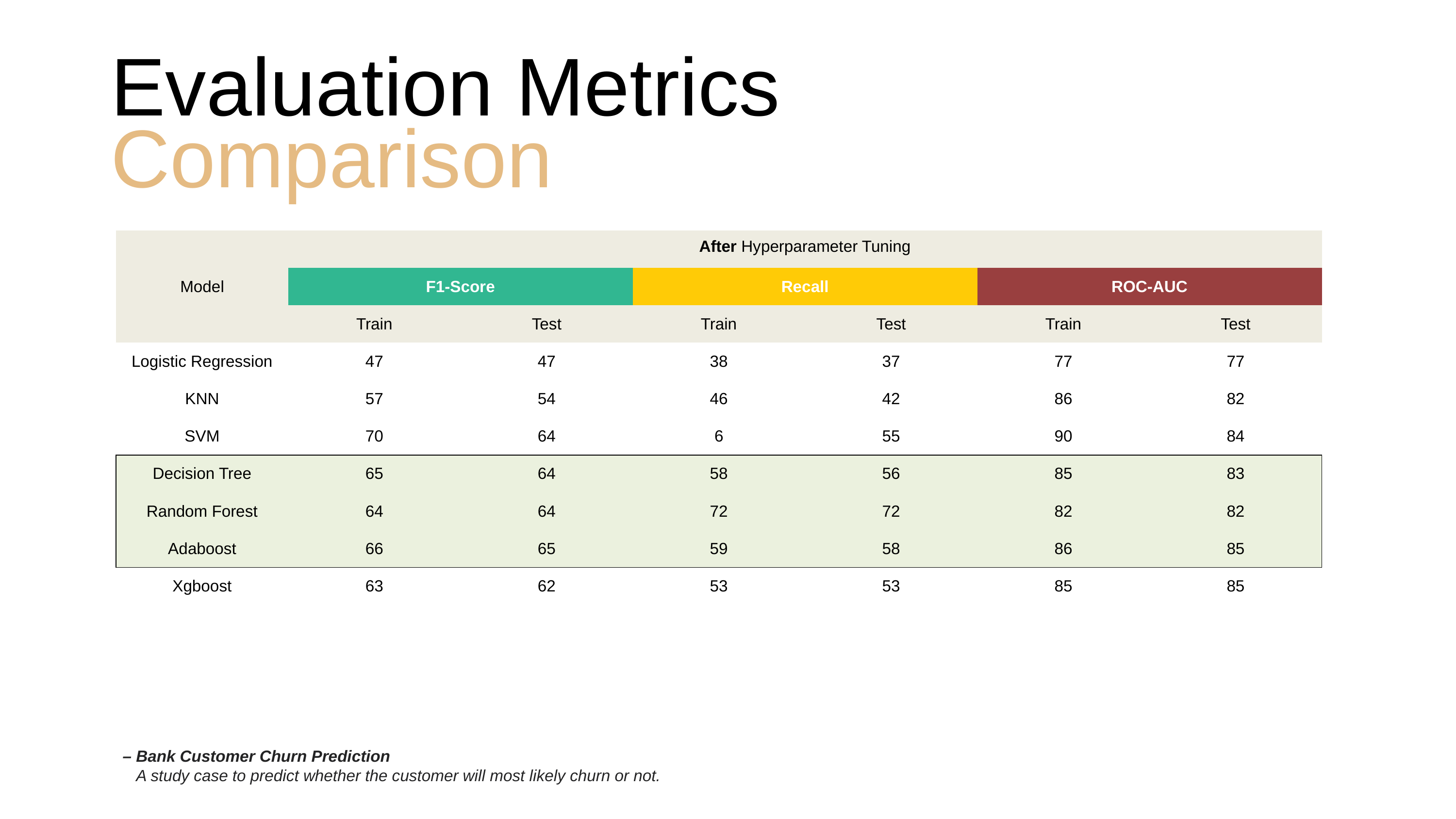

Evaluation Metrics
Comparison
| Model | After Hyperparameter Tuning |  |  |  |  |  |
| --- | --- | --- | --- | --- | --- | --- |
|  | F1-Score |  | Recall |  | ROC-AUC |  |
|  | Train | Test | Train | Test | Train | Test |
| Logistic Regression | 47 | 47 | 38 | 37 | 77 | 77 |
| KNN | 57 | 54 | 46 | 42 | 86 | 82 |
| SVM | 70 | 64 | 6 | 55 | 90 | 84 |
| Decision Tree | 65 | 64 | 58 | 56 | 85 | 83 |
| Random Forest | 64 | 64 | 72 | 72 | 82 | 82 |
| Adaboost | 66 | 65 | 59 | 58 | 86 | 85 |
| Xgboost | 63 | 62 | 53 | 53 | 85 | 85 |
 – Bank Customer Churn Prediction
    A study case to predict whether the customer will most likely churn or not.